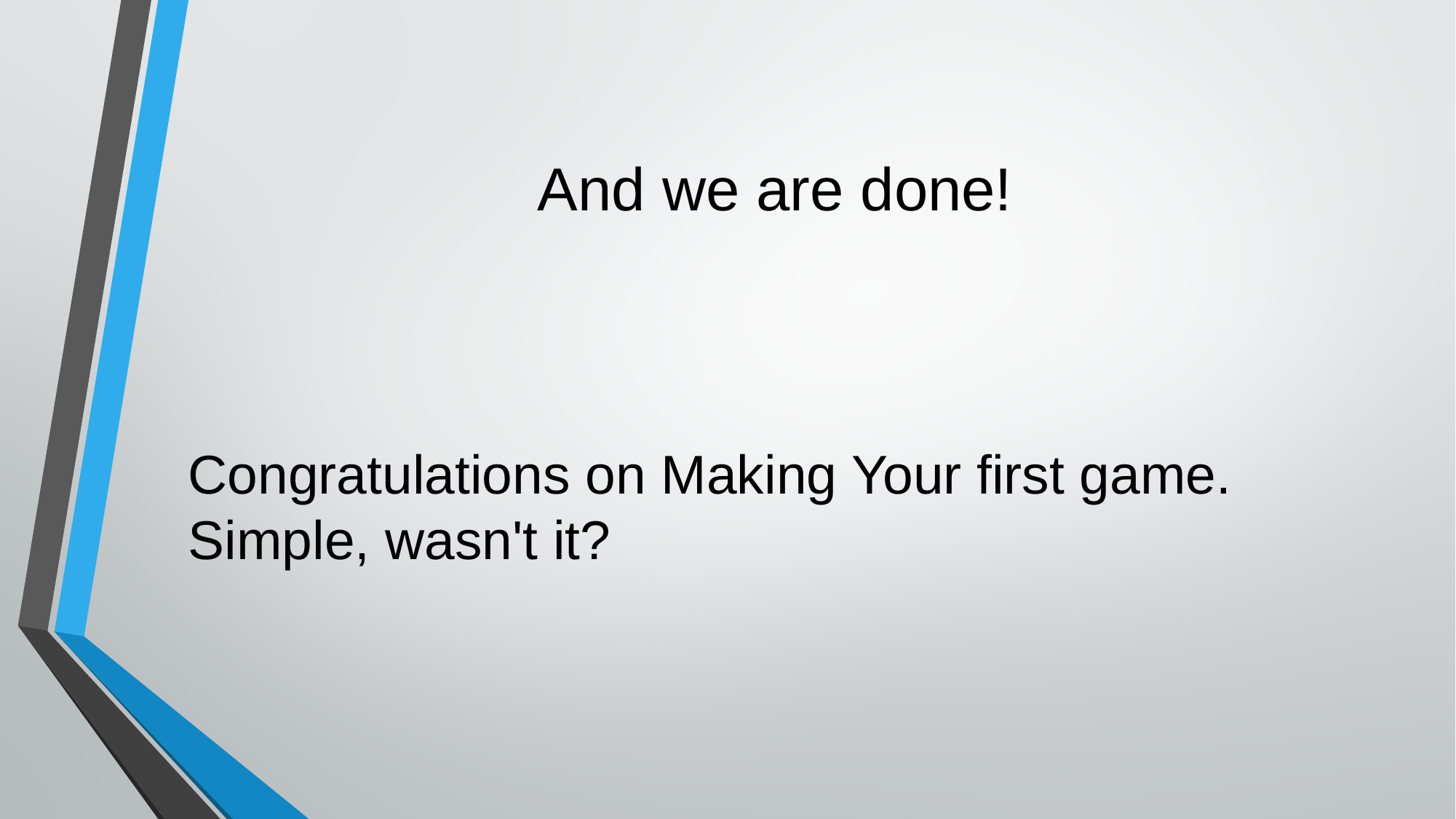

# And we are done!
Congratulations on Making Your first game. Simple, wasn't it?